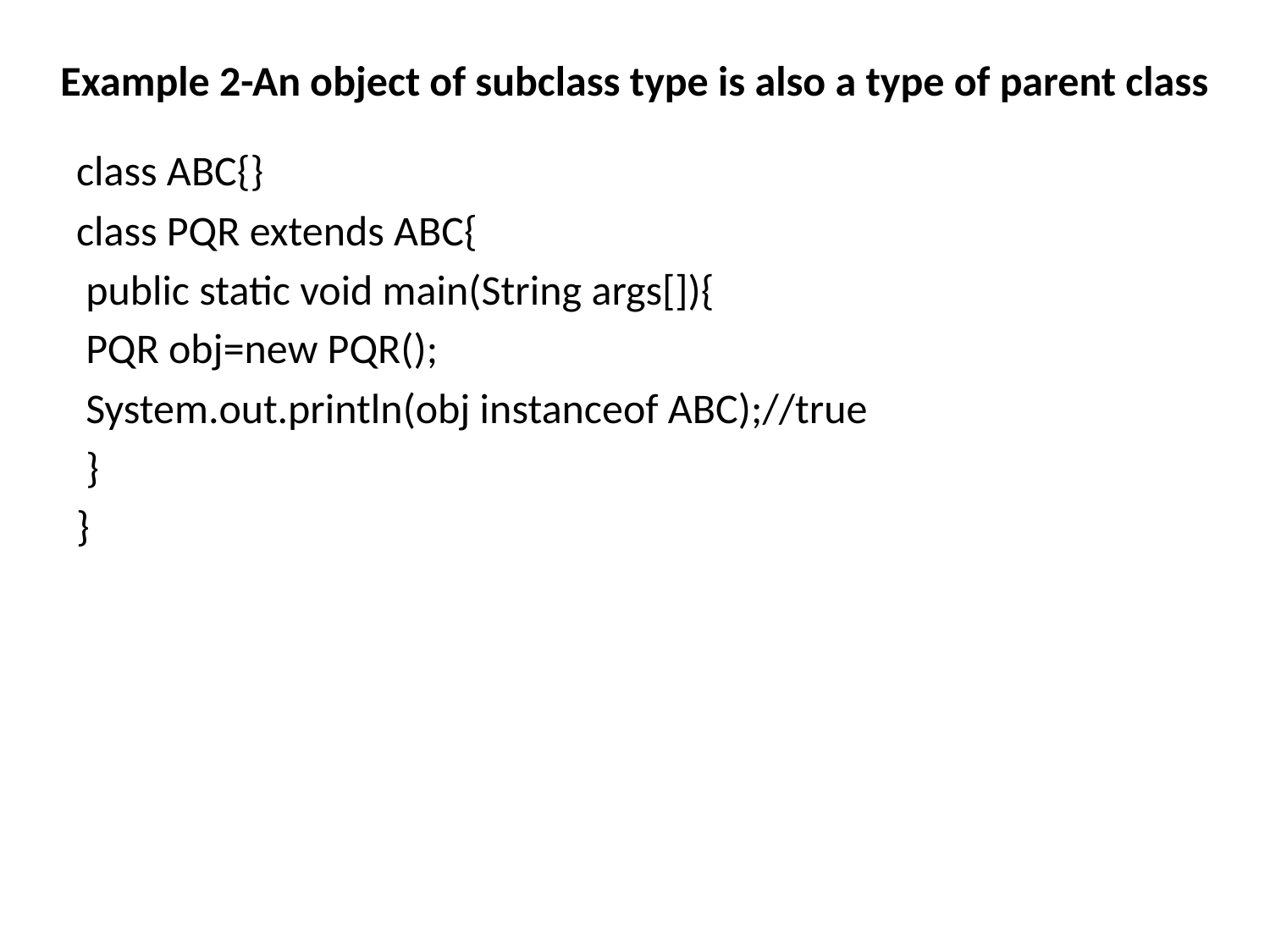

# Example 2-An object of subclass type is also a type of parent class
class ABC{}
class PQR extends ABC{
 public static void main(String args[]){
 PQR obj=new PQR();
 System.out.println(obj instanceof ABC);//true
 }
}